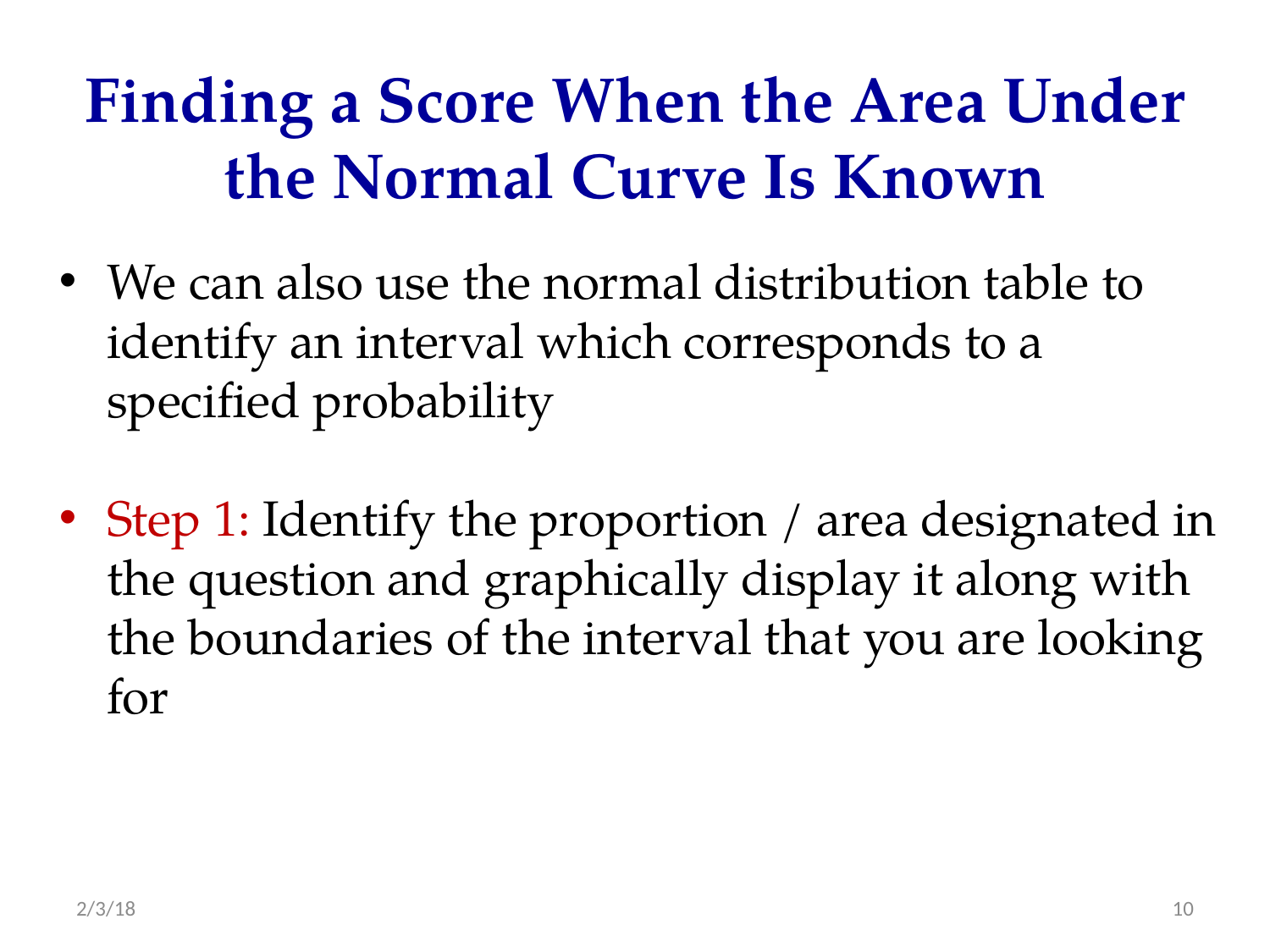

Finding a Score When the Area Under the Normal Curve Is Known
We can also use the normal distribution table to identify an interval which corresponds to a specified probability

Step 1: Identify the proportion / area designated in the question and graphically display it along with the boundaries of the interval that you are looking for

2/3/18
10